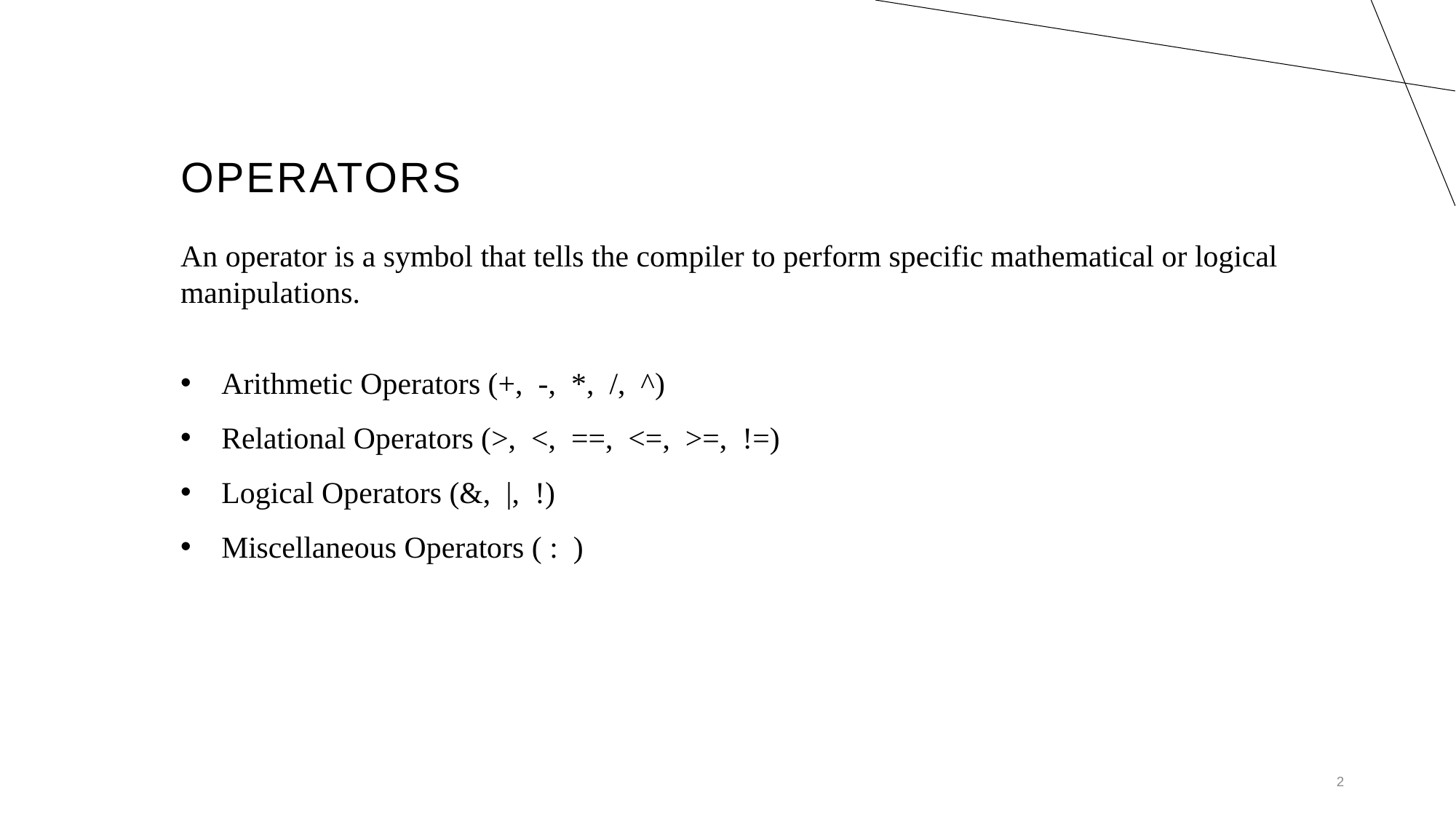

# operators
An operator is a symbol that tells the compiler to perform specific mathematical or logical manipulations.

Arithmetic Operators (+,  -,  *,  /,  ^)
Relational Operators (>,  <,  ==,  <=,  >=,  !=)
Logical Operators (&,  |,  !)
Miscellaneous Operators ( :  )

2